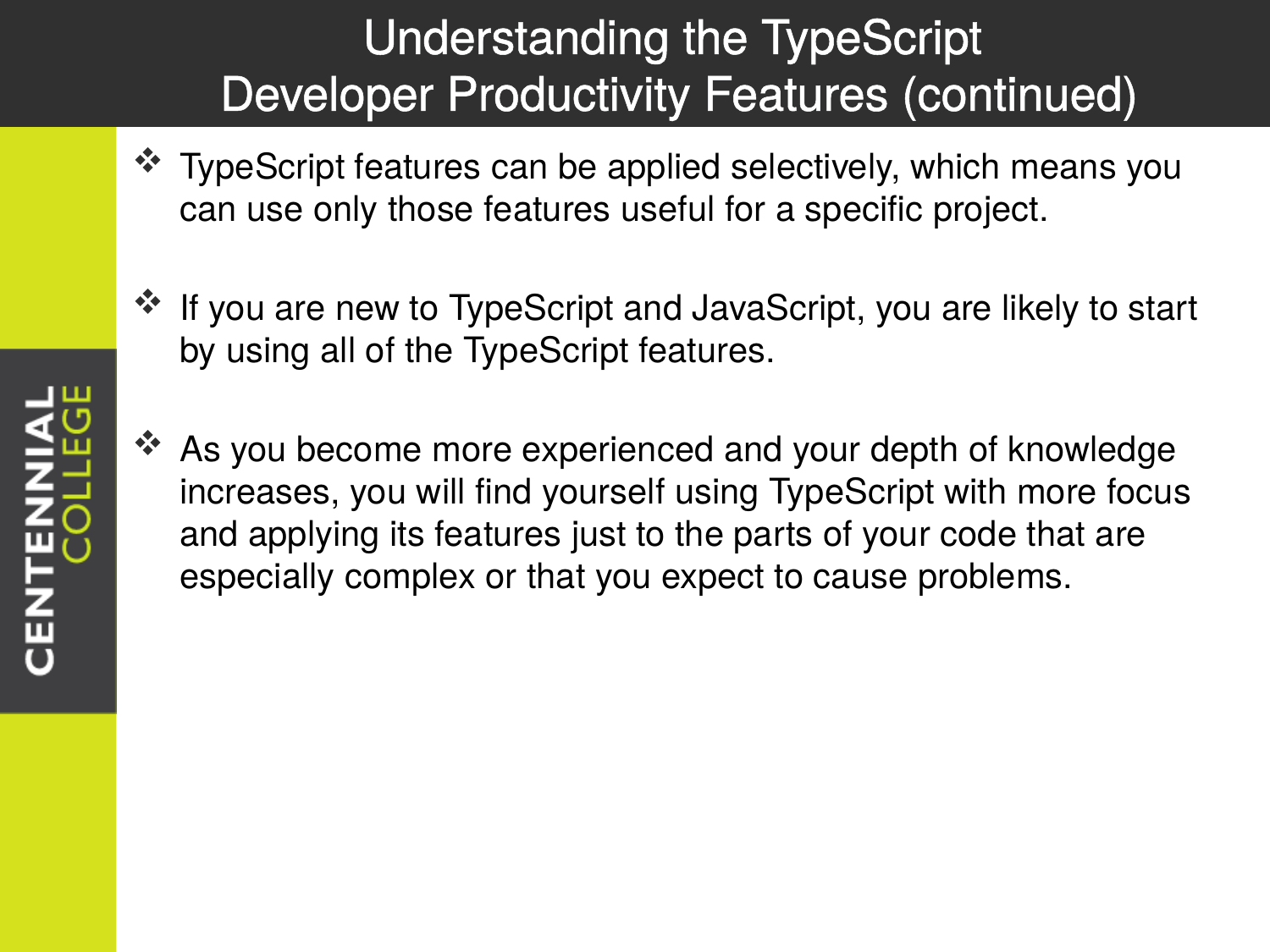

# Understanding the TypeScript Developer Productivity Features (continued)
TypeScript features can be applied selectively, which means you can use only those features useful for a specific project.

If you are new to TypeScript and JavaScript, you are likely to start by using all of the TypeScript features.

As you become more experienced and your depth of knowledge increases, you will find yourself using TypeScript with more focus and applying its features just to the parts of your code that are especially complex or that you expect to cause problems.